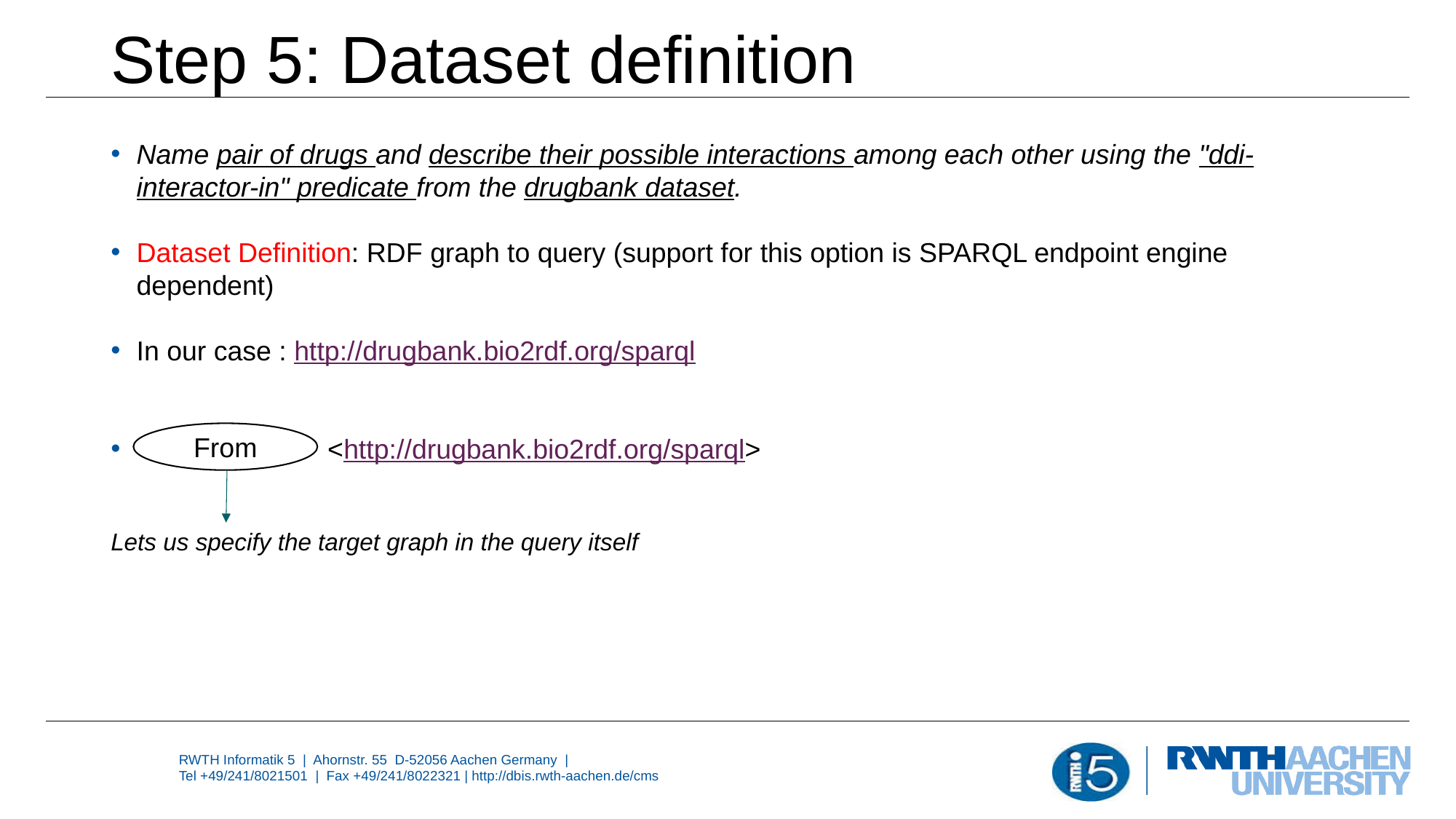

# Step 5: Dataset definition
Name pair of drugs and describe their possible interactions among each other using the "ddi-interactor-in" predicate from the drugbank dataset.

Dataset Definition: RDF graph to query (support for this option is SPARQL endpoint engine dependent)

In our case : http://drugbank.bio2rdf.org/sparql

                         <http://drugbank.bio2rdf.org/sparql>

Lets us specify the target graph in the query itself
From